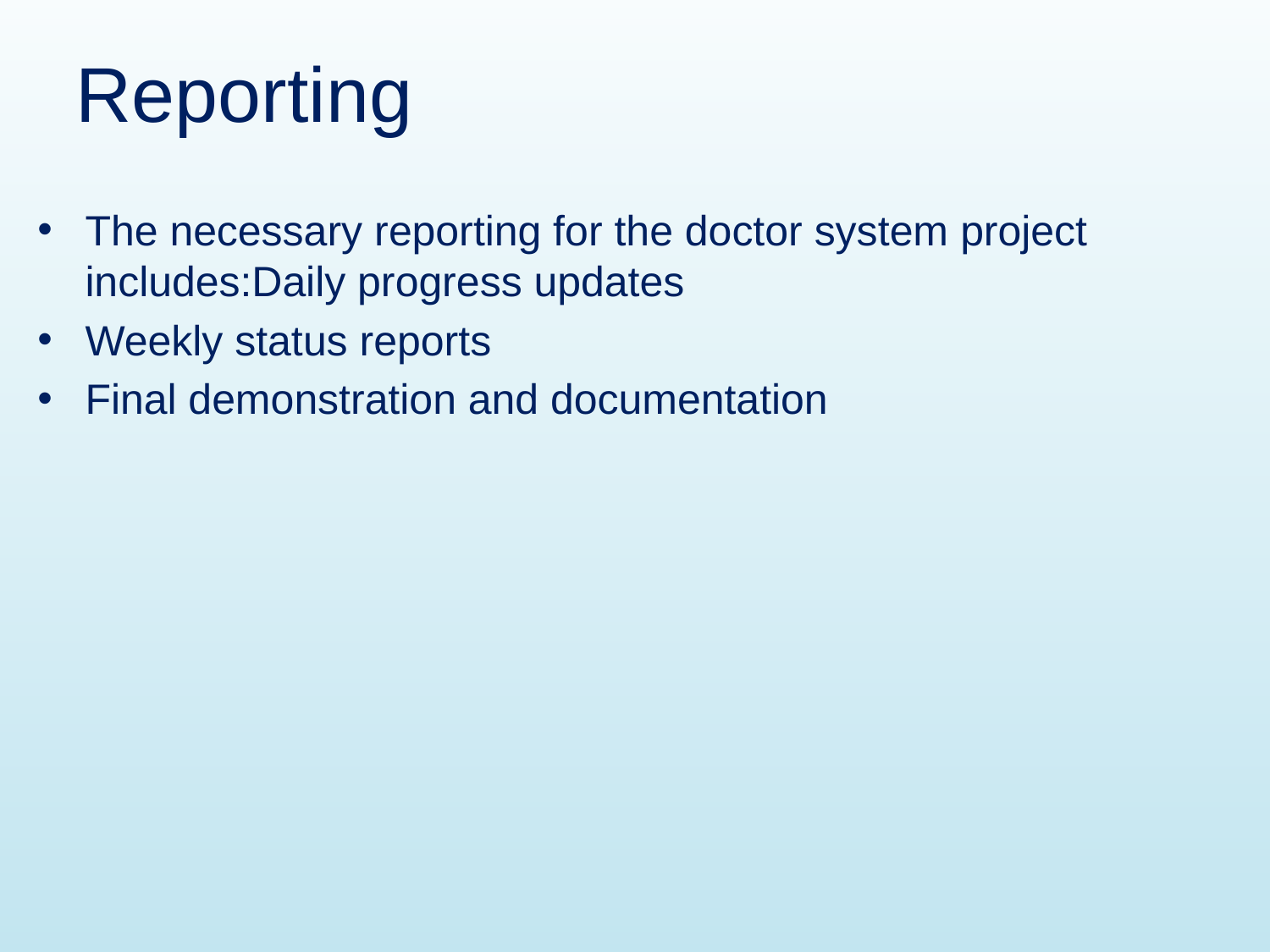

# Reporting
The necessary reporting for the doctor system project includes:Daily progress updates
Weekly status reports
Final demonstration and documentation